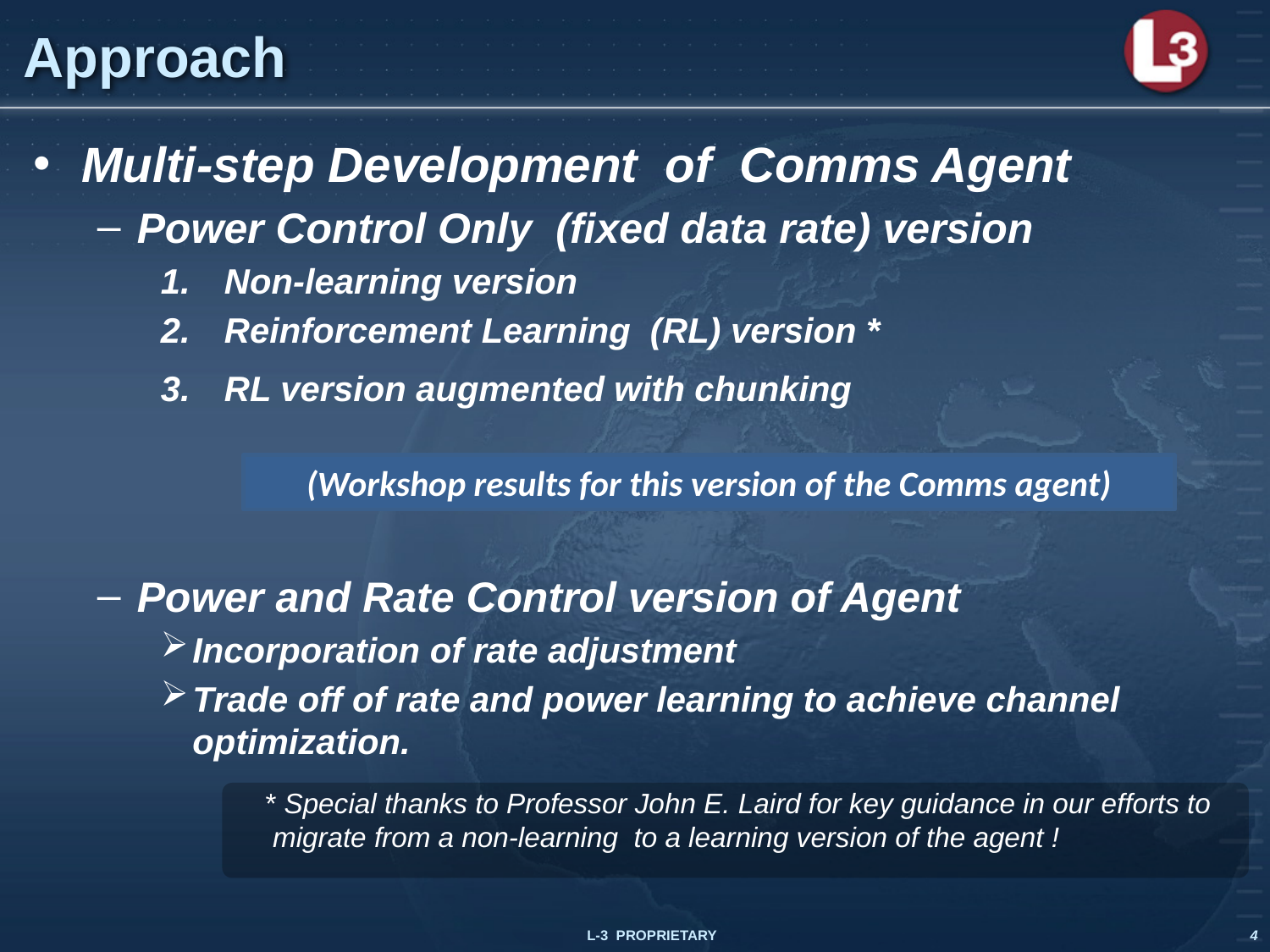

# Approach
Multi-step Development  of  Comms Agent
Power Control Only  (fixed data rate) version
Non-learning version
Reinforcement Learning  (RL) version *
RL version augmented with chunking

Power and Rate Control version of Agent
Incorporation of rate adjustment
Trade off of rate and power learning to achieve channel optimization.

(Workshop results for this version of the Comms agent)
 * Special thanks to Professor John E. Laird for key guidance in our efforts to migrate from a non-learning  to a learning version of the agent !